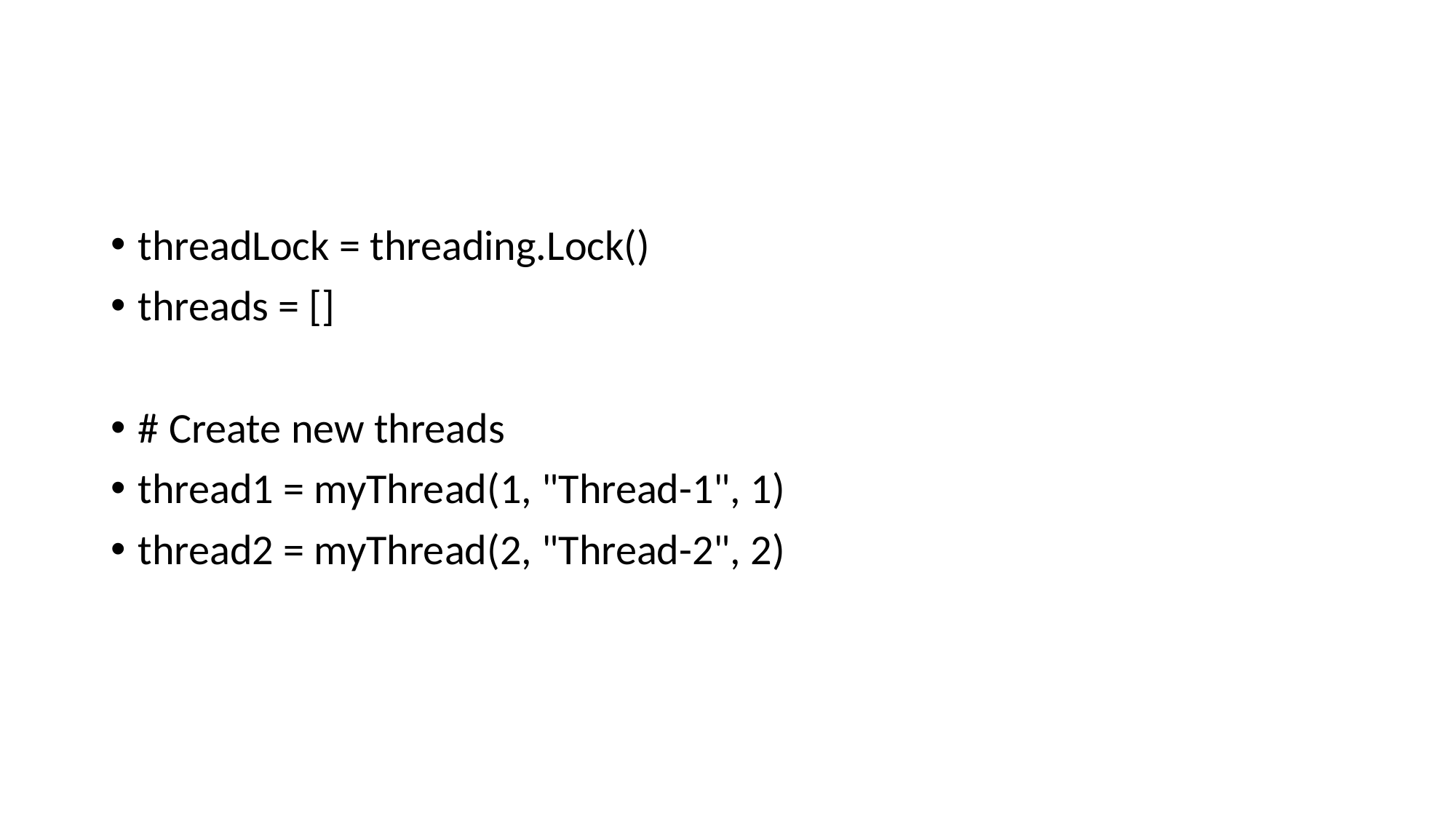

#
threadLock = threading.Lock()
threads = []

# Create new threads
thread1 = myThread(1, "Thread-1", 1)
thread2 = myThread(2, "Thread-2", 2)